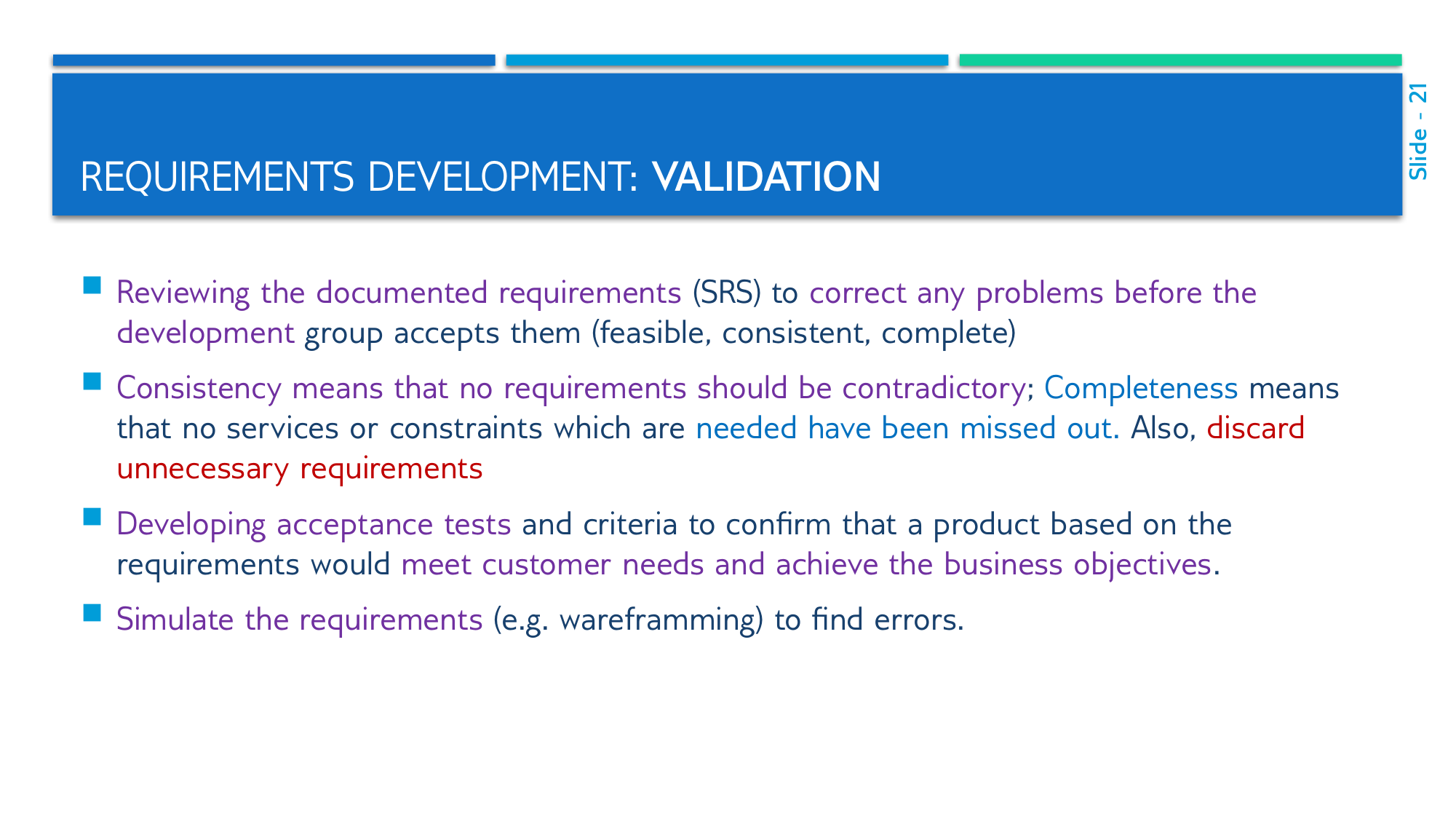

# Requirements Development: Validation
Slide - 21
Reviewing the documented requirements (SRS) to correct any problems before the development group accepts them (feasible, consistent, complete)
Consistency means that no requirements should be contradictory; Completeness means that no services or constraints which are needed have been missed out. Also, discard unnecessary requirements
Developing acceptance tests and criteria to confirm that a product based on the requirements would meet customer needs and achieve the business objectives.
Simulate the requirements (e.g. wareframming) to find errors.